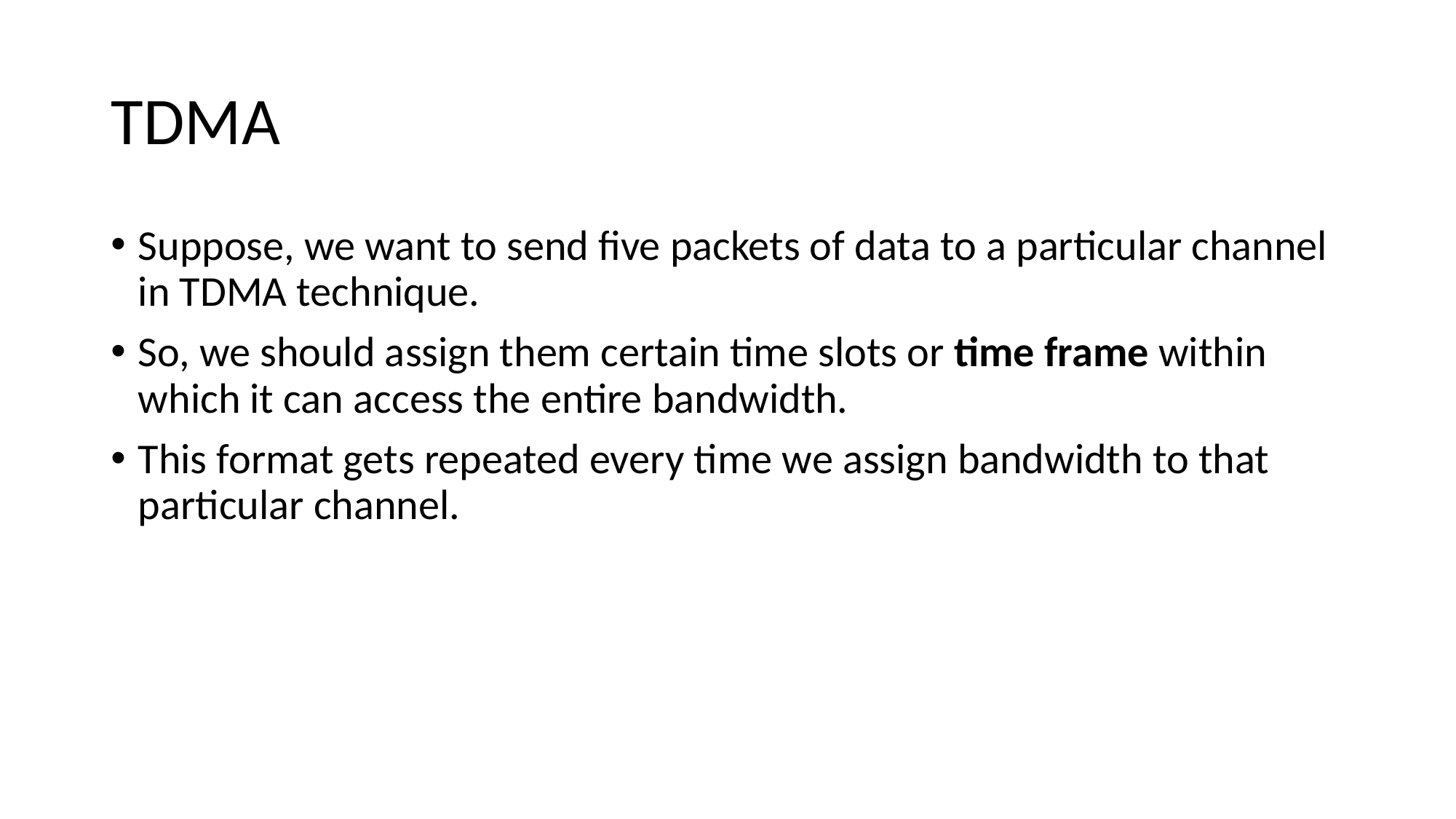

# TDMA
Suppose, we want to send five packets of data to a particular channel in TDMA technique.
So, we should assign them certain time slots or time frame within which it can access the entire bandwidth.
This format gets repeated every time we assign bandwidth to that particular channel.